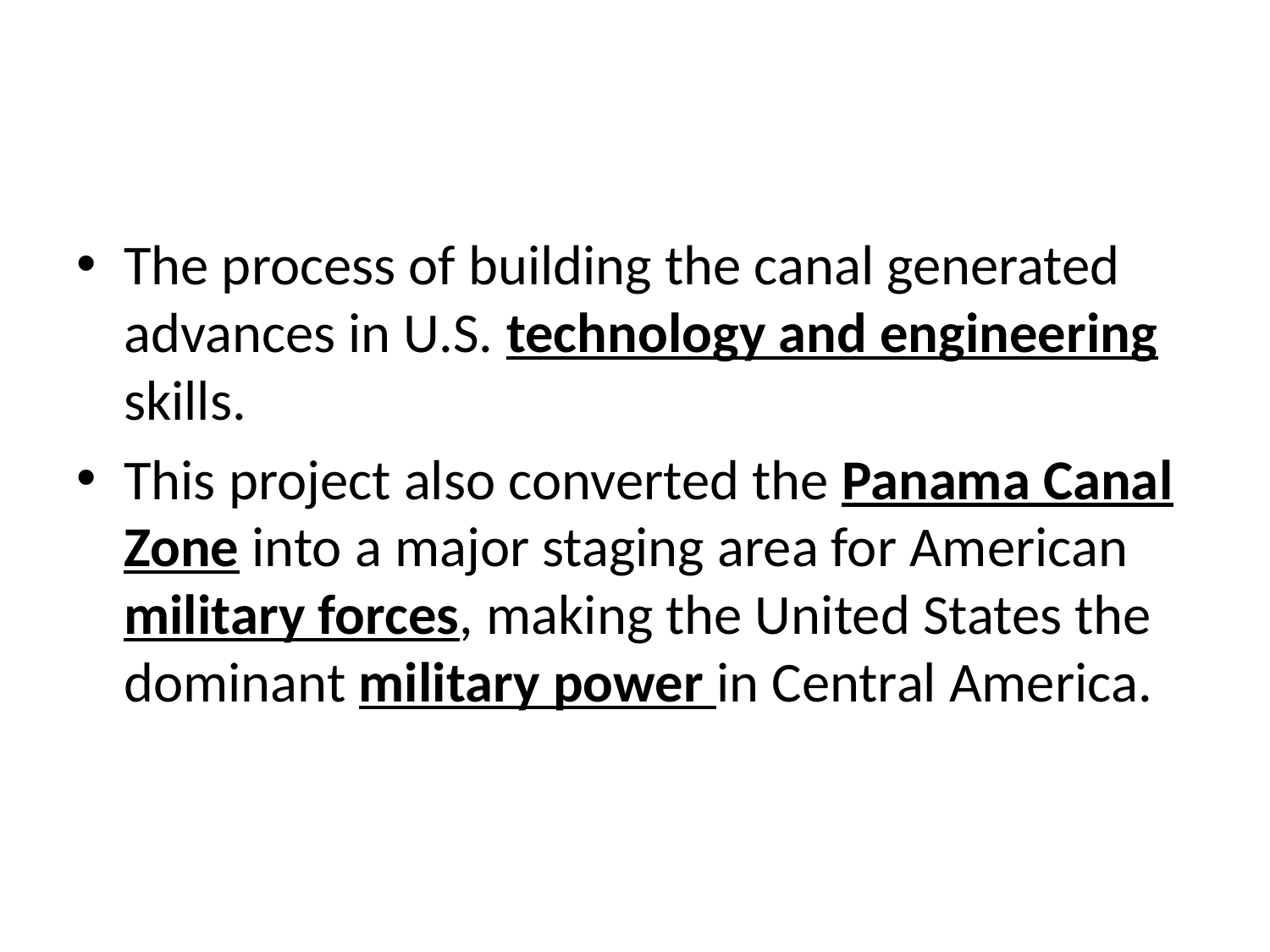

#
The process of building the canal generated advances in U.S. technology and engineering skills.
This project also converted the Panama Canal Zone into a major staging area for American military forces, making the United States the dominant military power in Central America.